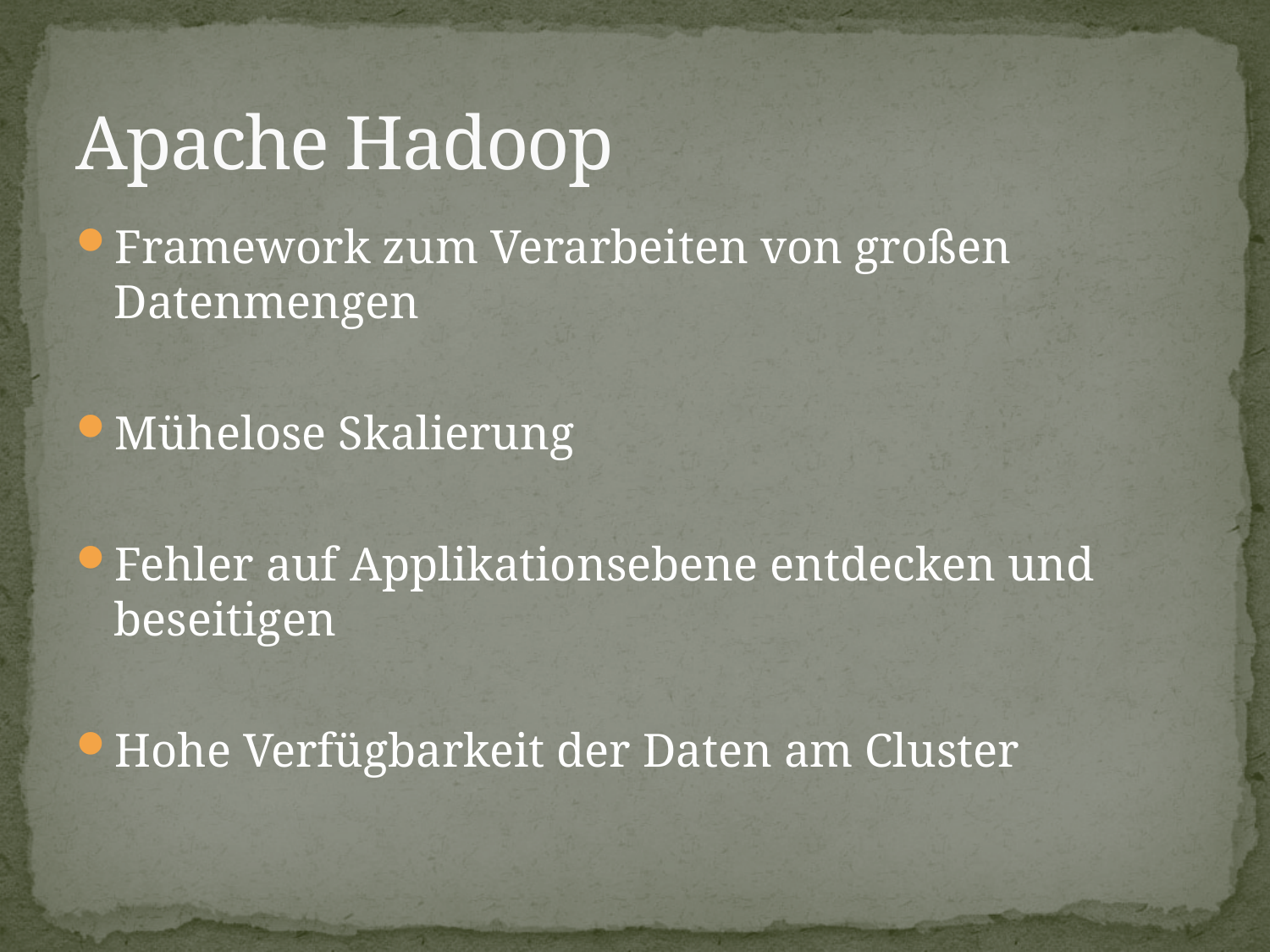

# Apache Hadoop
Framework zum Verarbeiten von großen Datenmengen

Mühelose Skalierung

Fehler auf Applikationsebene entdecken und beseitigen

Hohe Verfügbarkeit der Daten am Cluster